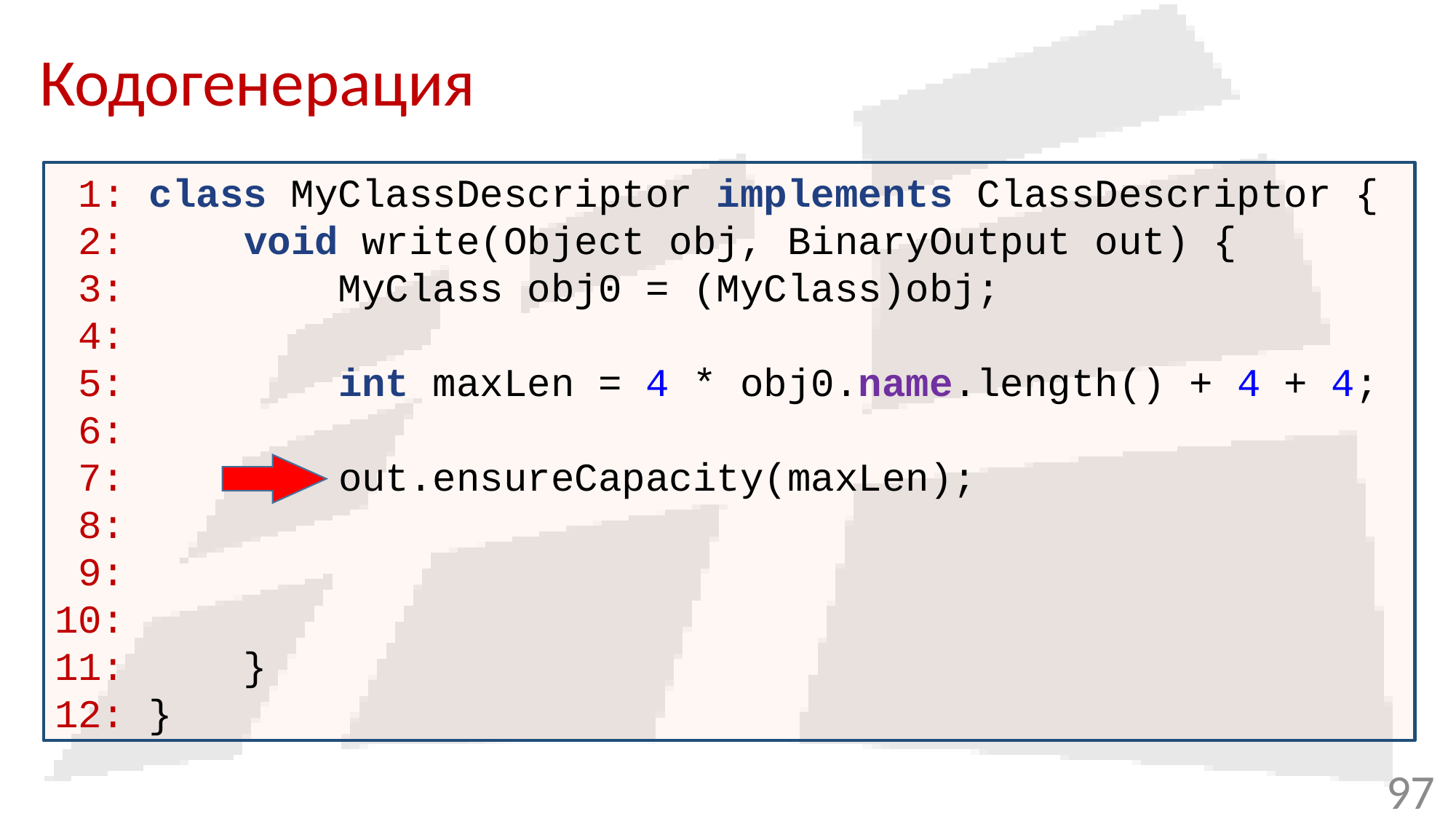

# Кодогенерация
 1: class MyClassDescriptor implements ClassDescriptor {
 2:     void write(Object obj, BinaryOutput out) {
 3:         MyClass obj0 = (MyClass)obj;
 4:
 5:         int maxLen = 4 * obj0.name.length() + 4 + 4;
 6:
 7:         out.ensureCapacity(maxLen);
 8:
 9:
10:
11:     }
12: }

97